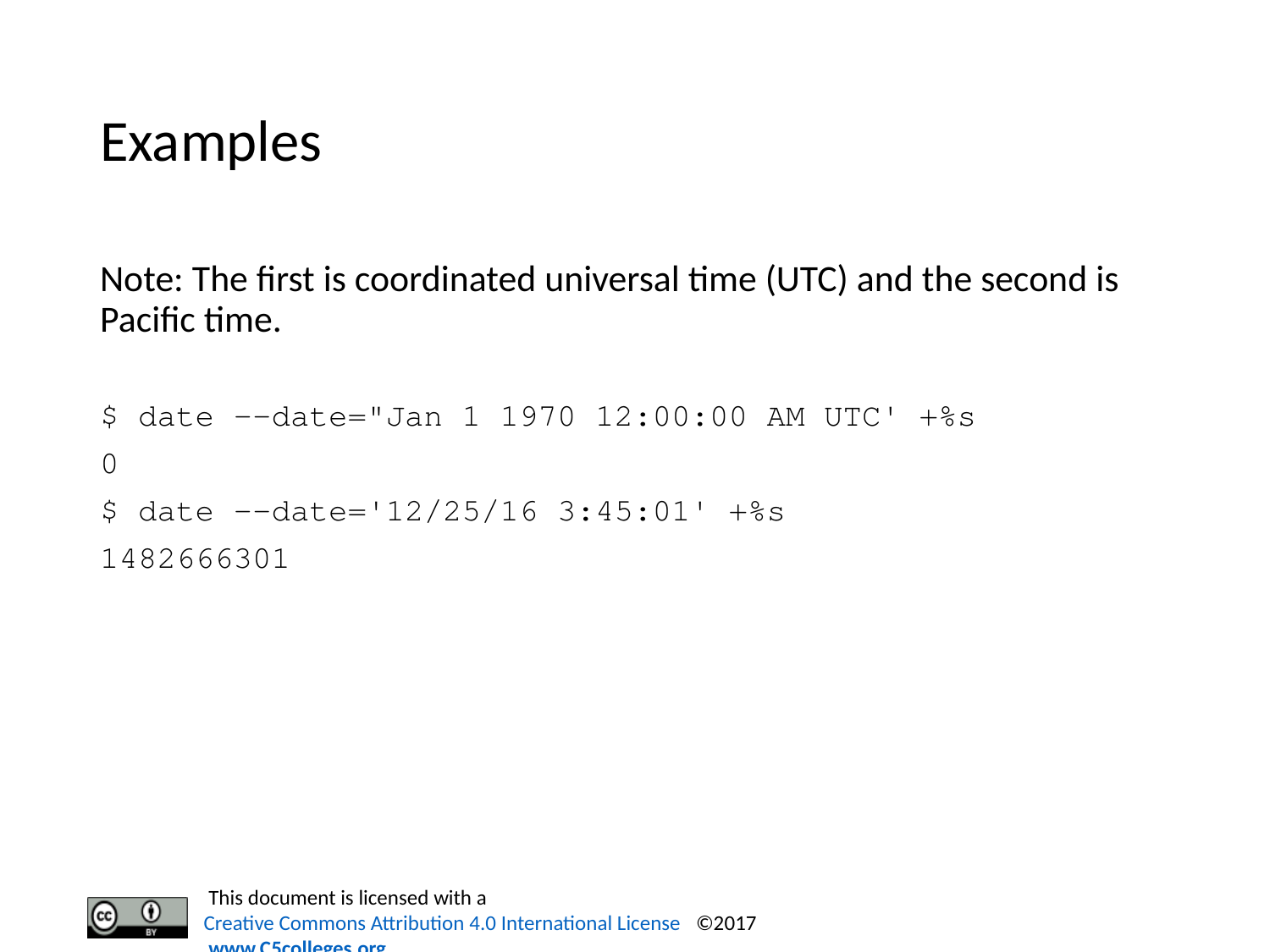

# Examples
Note: The first is coordinated universal time (UTC) and the second is Pacific time.
$ date --date="Jan 1 1970 12:00:00 AM UTC' +%s
0
$ date --date='12/25/16 3:45:01' +%s
1482666301